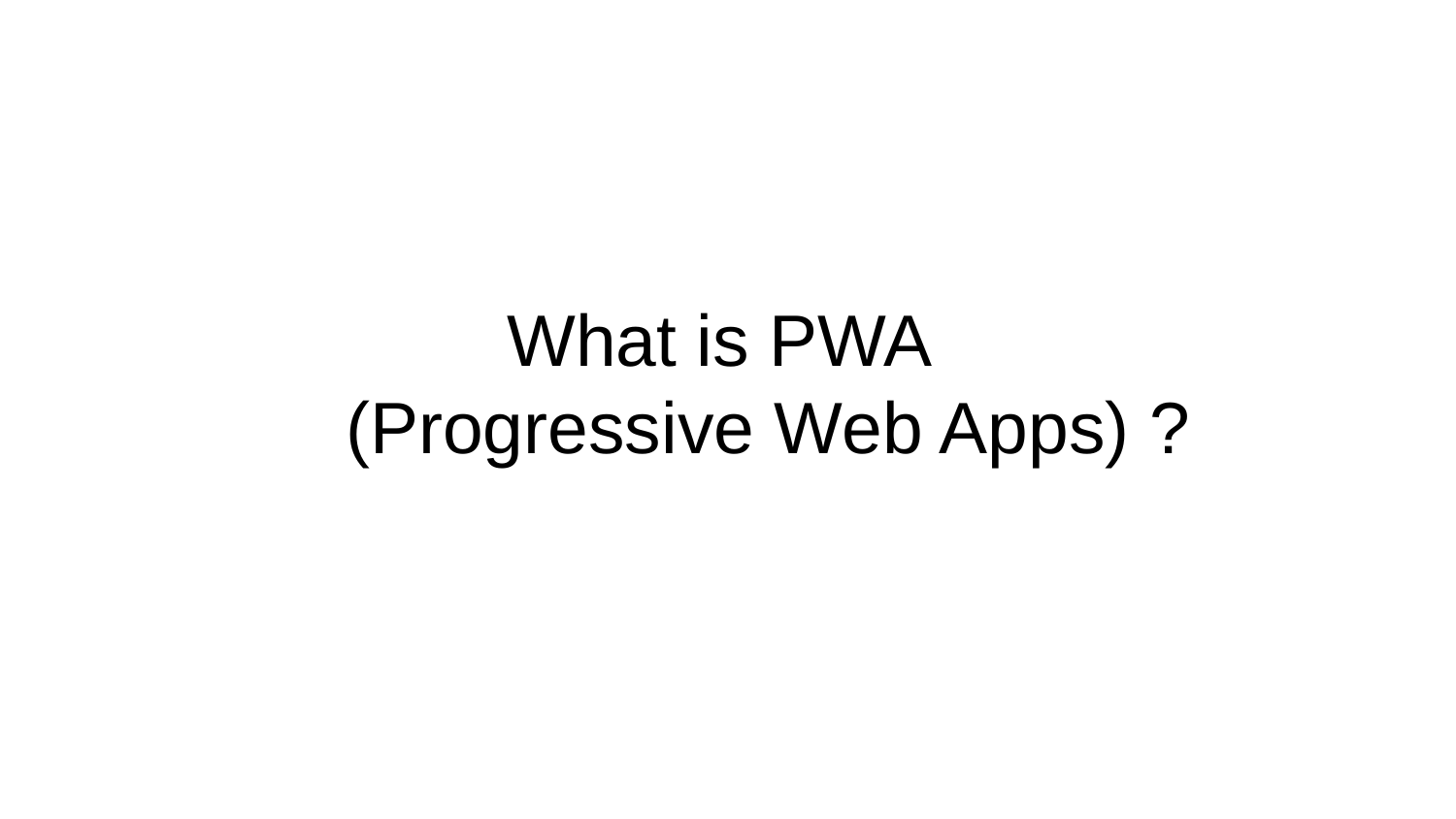

# What is PWA
    (Progressive Web Apps) ?